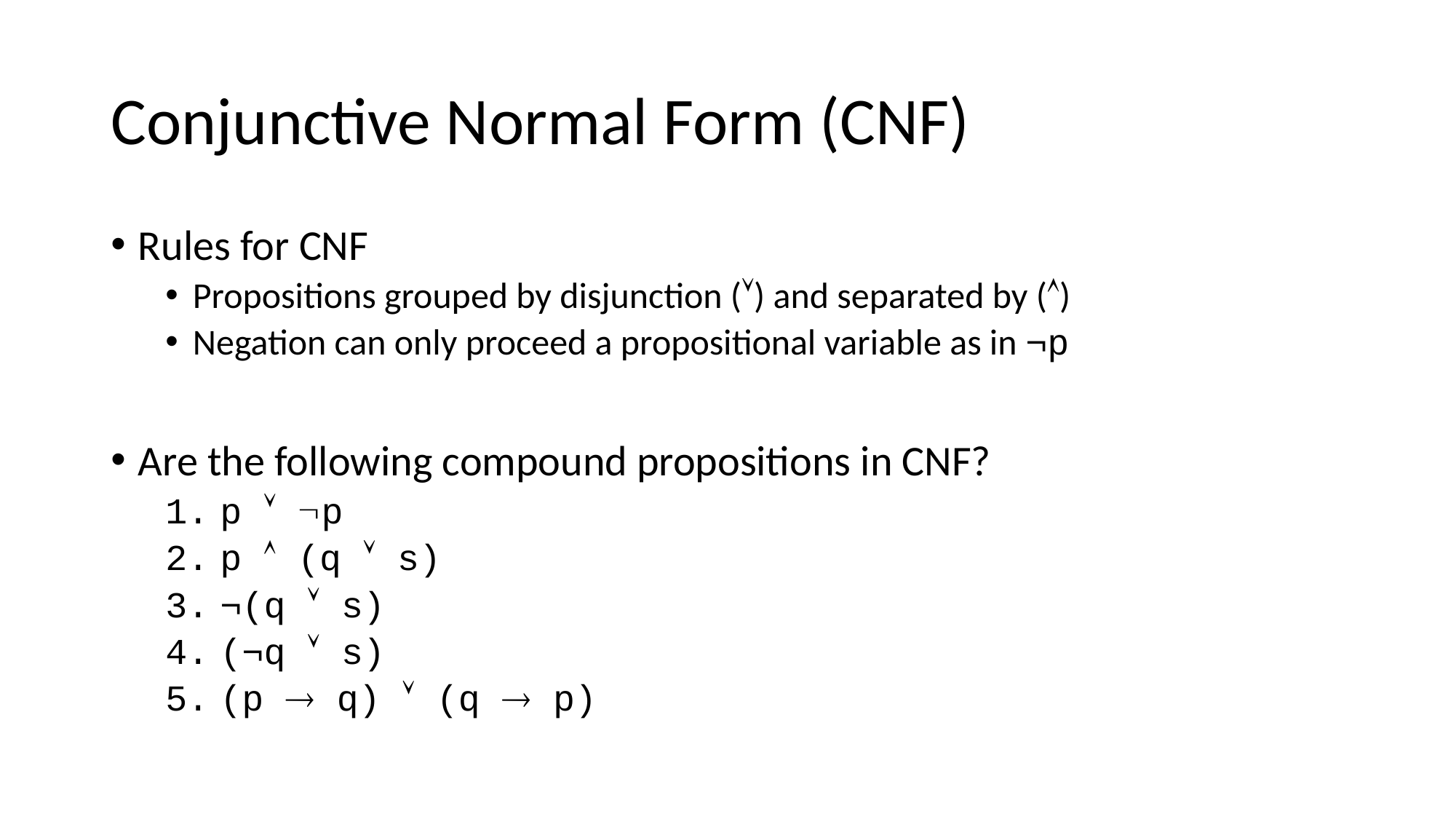

# Conjunctive Normal Form (CNF)
Rules for CNF
Propositions grouped by disjunction (∨) and separated by (∧)
Negation can only proceed a propositional variable as in ¬p

Are the following compound propositions in CNF?
p ∨ ¬p
p ∧ (q ∨ s)
¬(q ∨ s)
(¬q ∨ s)
(p → q) ∨ (q → p)